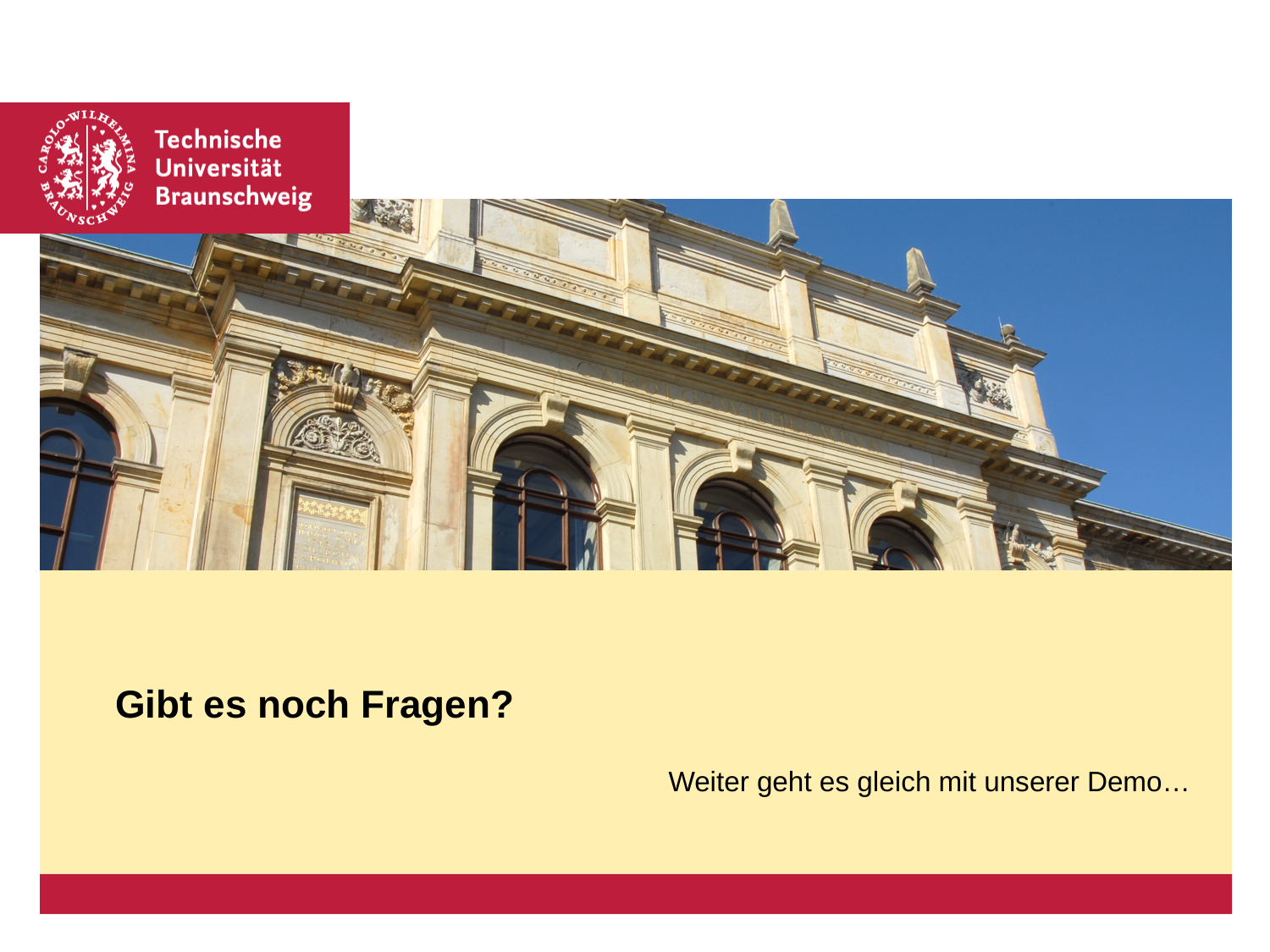

# Gibt es noch Fragen?
				Weiter geht es gleich mit unserer Demo…